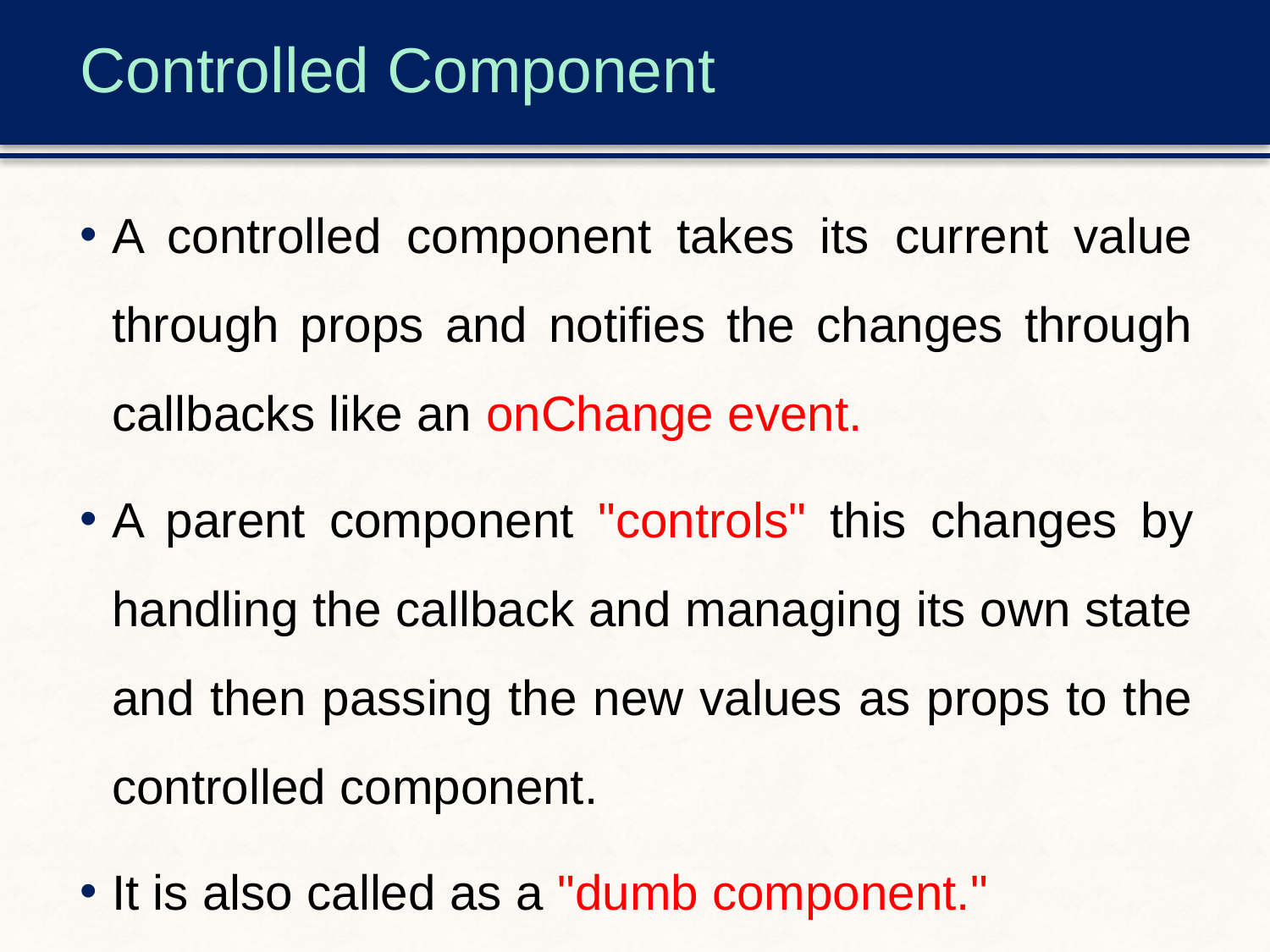

# Controlled Component
A controlled component takes its current value through props and notifies the changes through callbacks like an onChange event.
A parent component "controls" this changes by handling the callback and managing its own state and then passing the new values as props to the controlled component.
It is also called as a "dumb component."